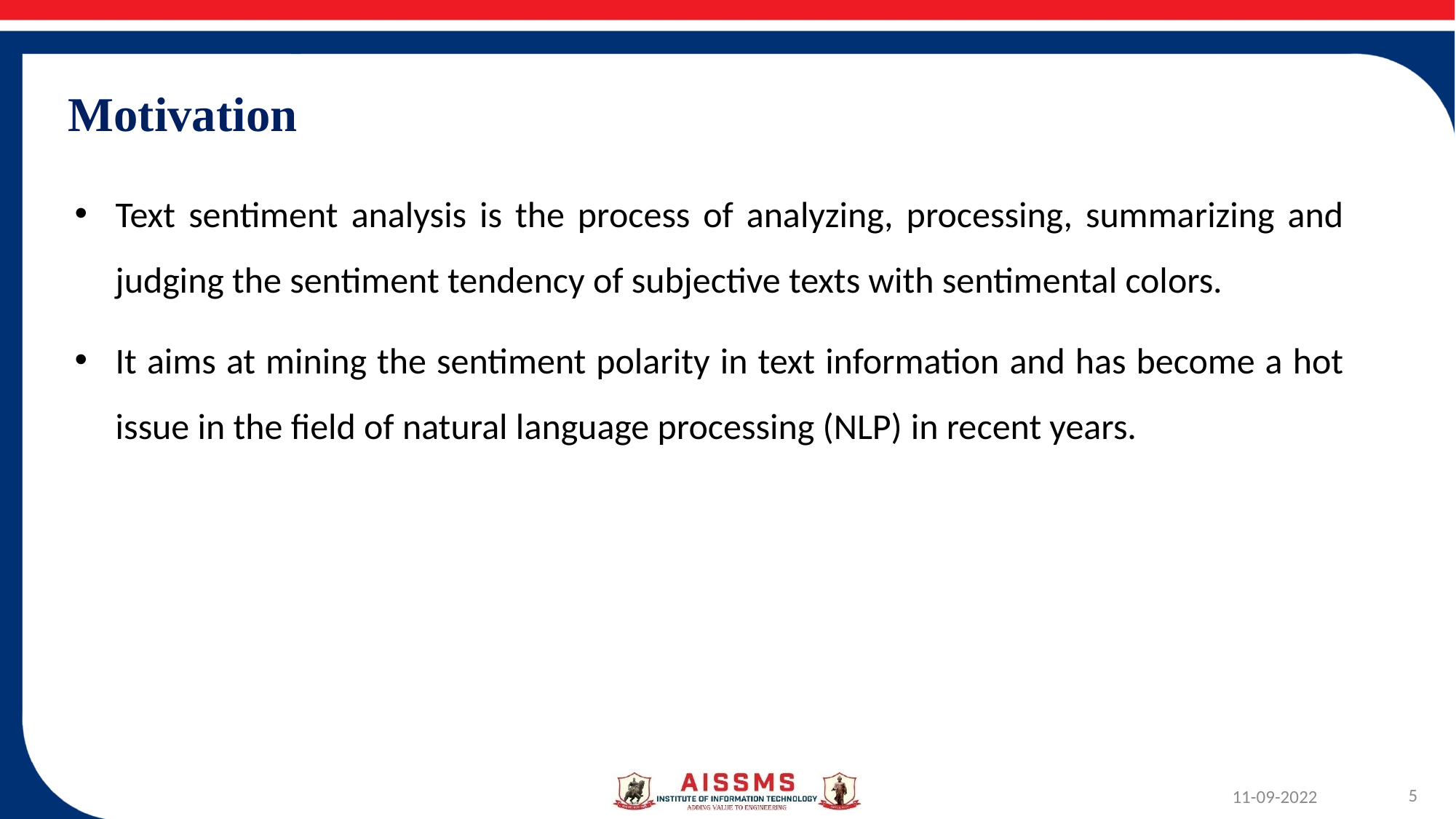

Motivation
Text sentiment analysis is the process of analyzing, processing, summarizing and judging the sentiment tendency of subjective texts with sentimental colors.
It aims at mining the sentiment polarity in text information and has become a hot issue in the field of natural language processing (NLP) in recent years.
11-09-2022
5